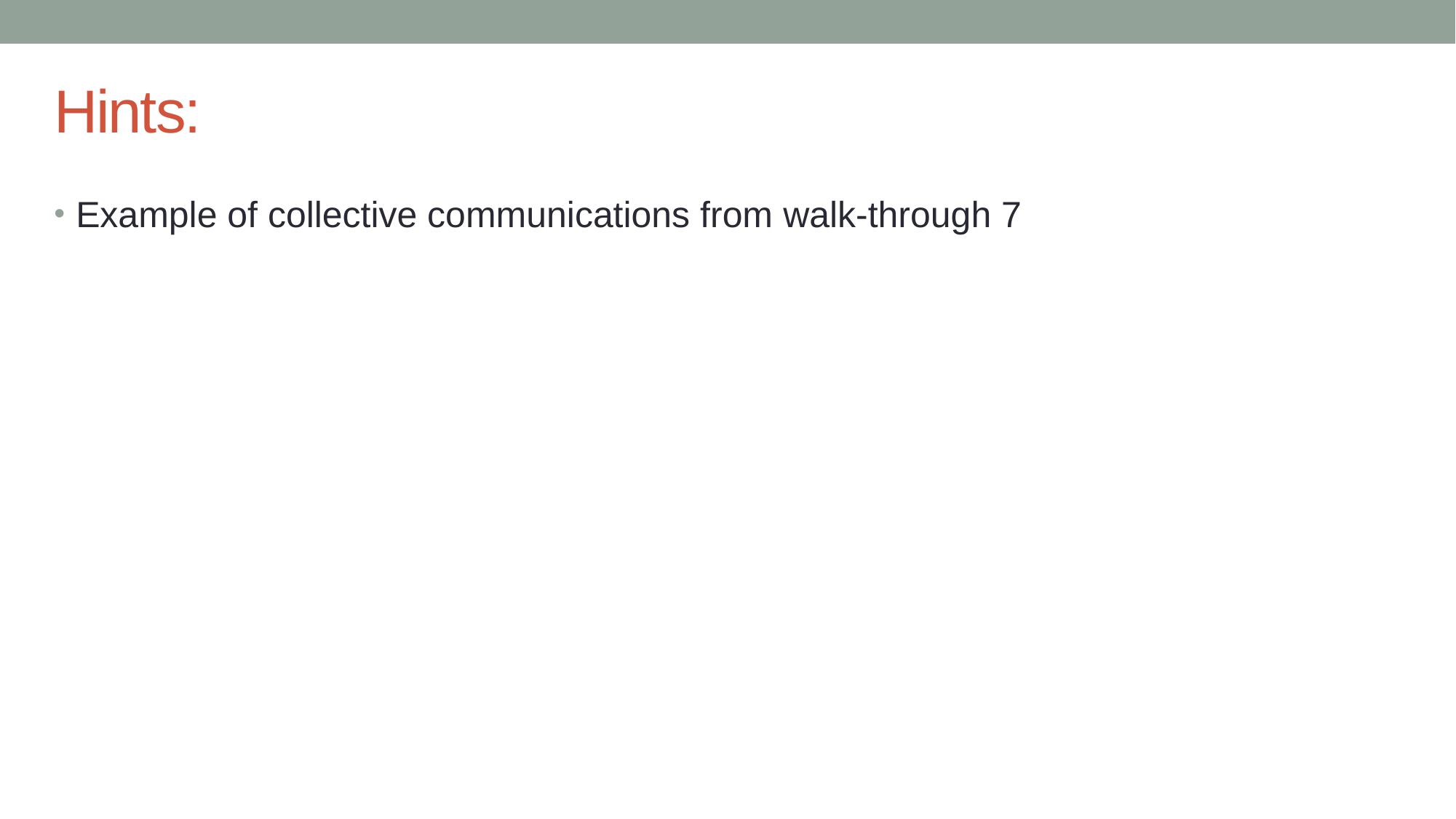

# Hints:
Example of collective communications from walk-through 7